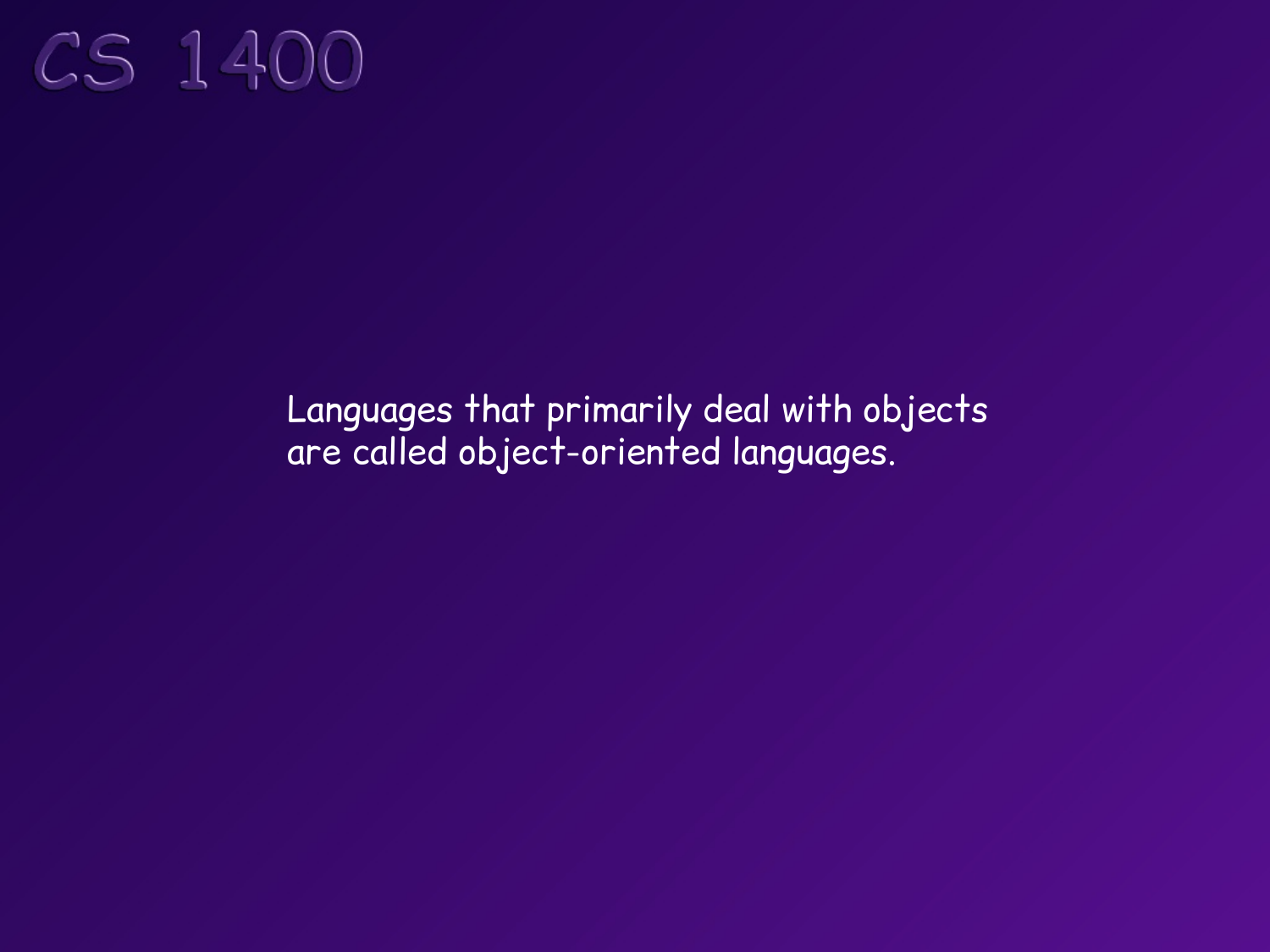

Languages that primarily deal with objects
are called object-oriented languages.